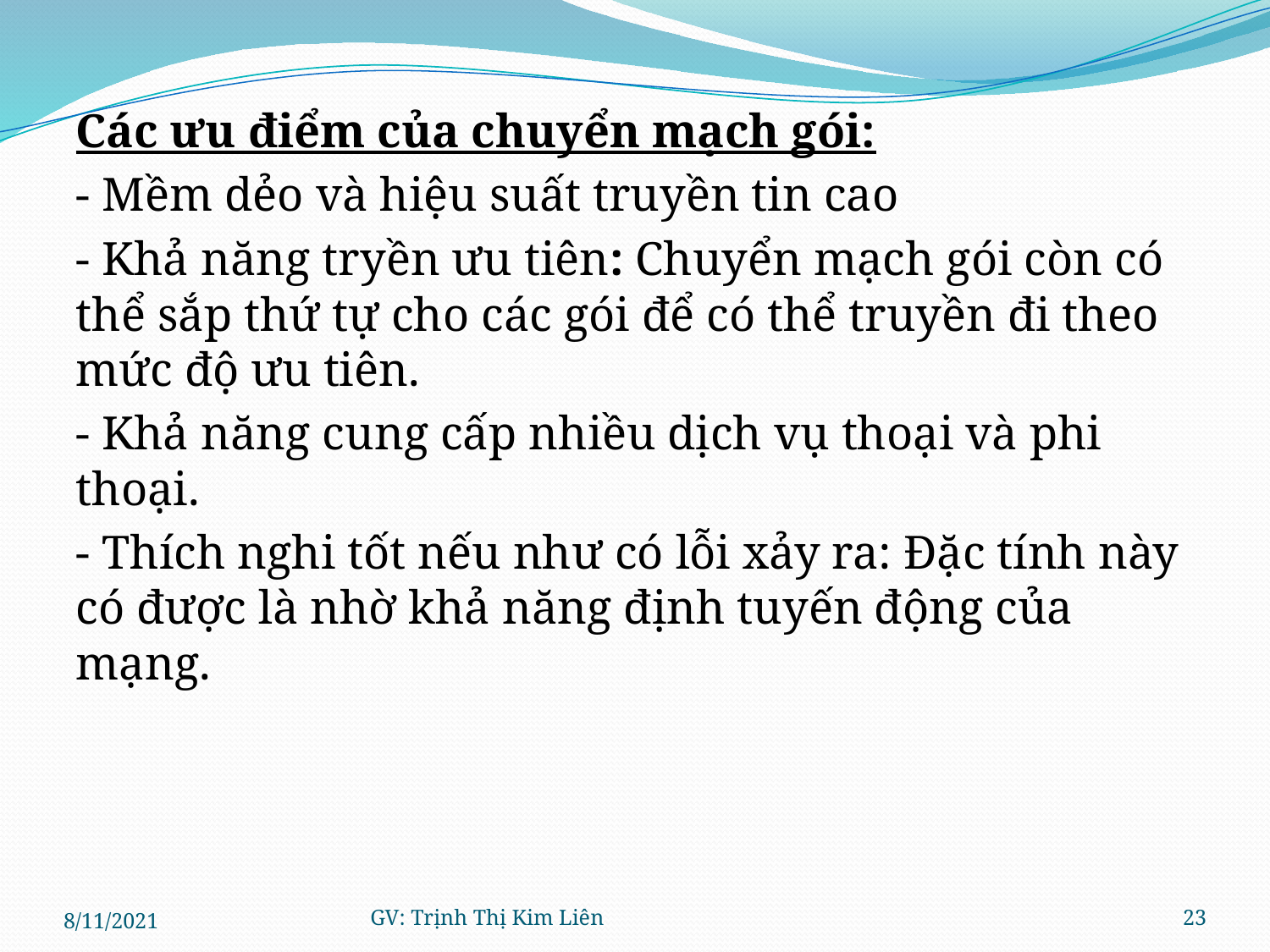

Các ưu điểm của chuyển mạch gói:
- Mềm dẻo và hiệu suất truyền tin cao
- Khả năng tryền ưu tiên: Chuyển mạch gói còn có thể sắp thứ tự cho các gói để có thể truyền đi theo mức độ ưu tiên.
- Khả năng cung cấp nhiều dịch vụ thoại và phi thoại.
- Thích nghi tốt nếu như có lỗi xảy ra: Đặc tính này có được là nhờ khả năng định tuyến động của mạng.

8/11/2021
GV: Trịnh Thị Kim Liên
23